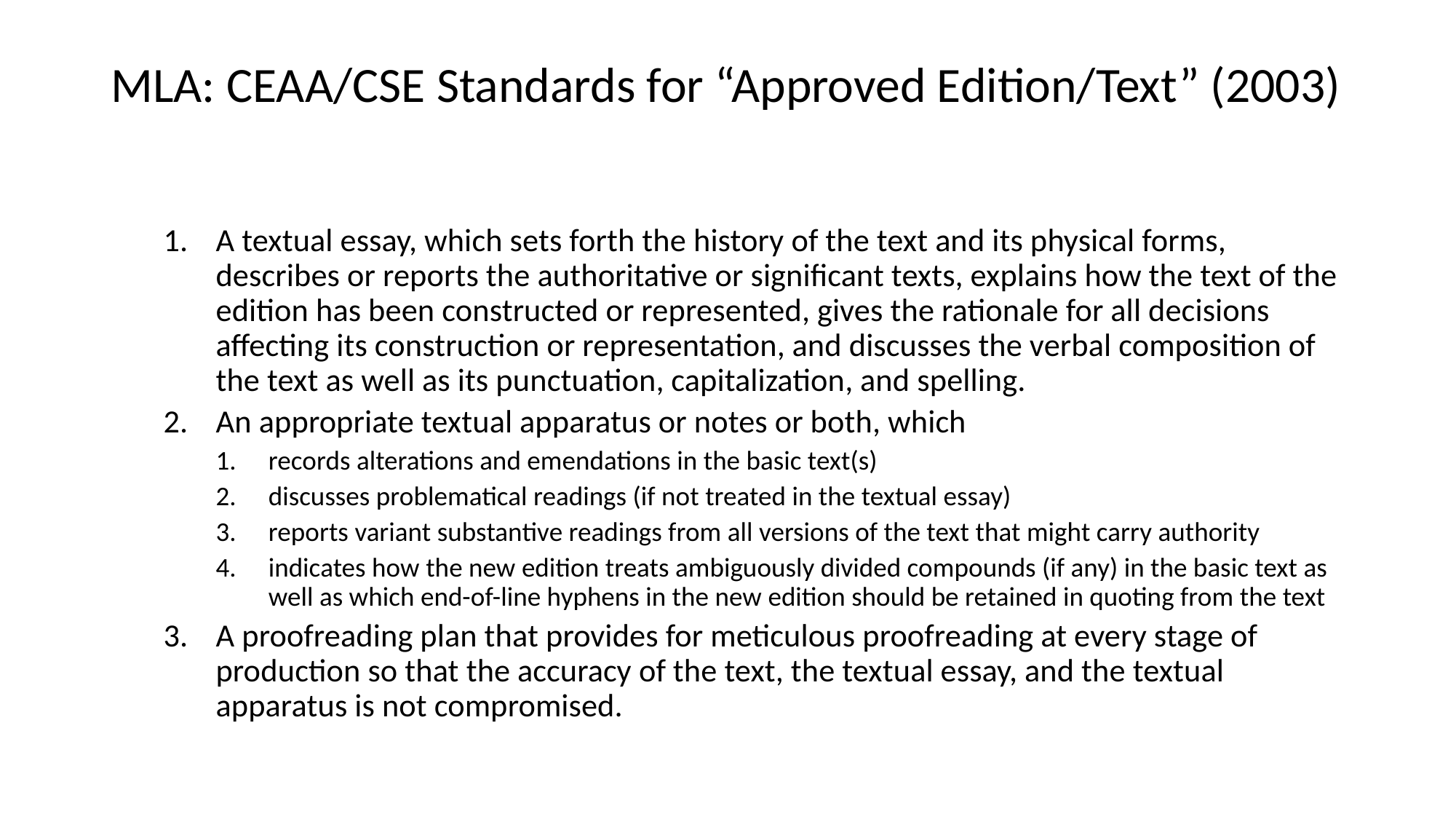

# MLA: CEAA/CSE Standards for “Approved Edition/Text” (2003)
A textual essay, which sets forth the history of the text and its physical forms, describes or reports the authoritative or significant texts, explains how the text of the edition has been constructed or represented, gives the rationale for all decisions affecting its construction or representation, and discusses the verbal composition of the text as well as its punctuation, capitalization, and spelling.
An appropriate textual apparatus or notes or both, which
records alterations and emendations in the basic text(s)
discusses problematical readings (if not treated in the textual essay)
reports variant substantive readings from all versions of the text that might carry authority
indicates how the new edition treats ambiguously divided compounds (if any) in the basic text as well as which end-of-line hyphens in the new edition should be retained in quoting from the text
A proofreading plan that provides for meticulous proofreading at every stage of production so that the accuracy of the text, the textual essay, and the textual apparatus is not compromised.